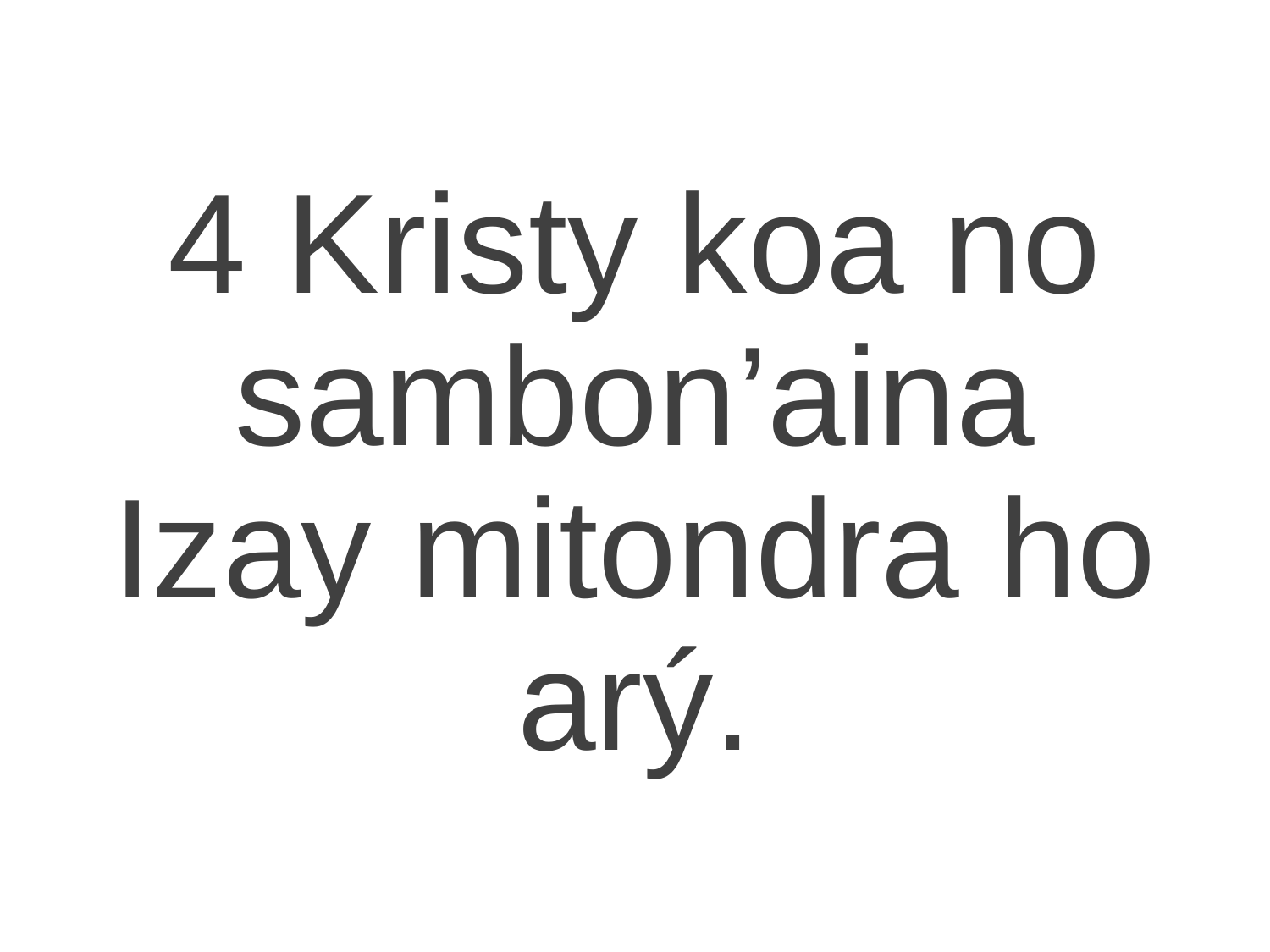

4 Kristy koa no sambon’aina
Izay mitondra ho arý.